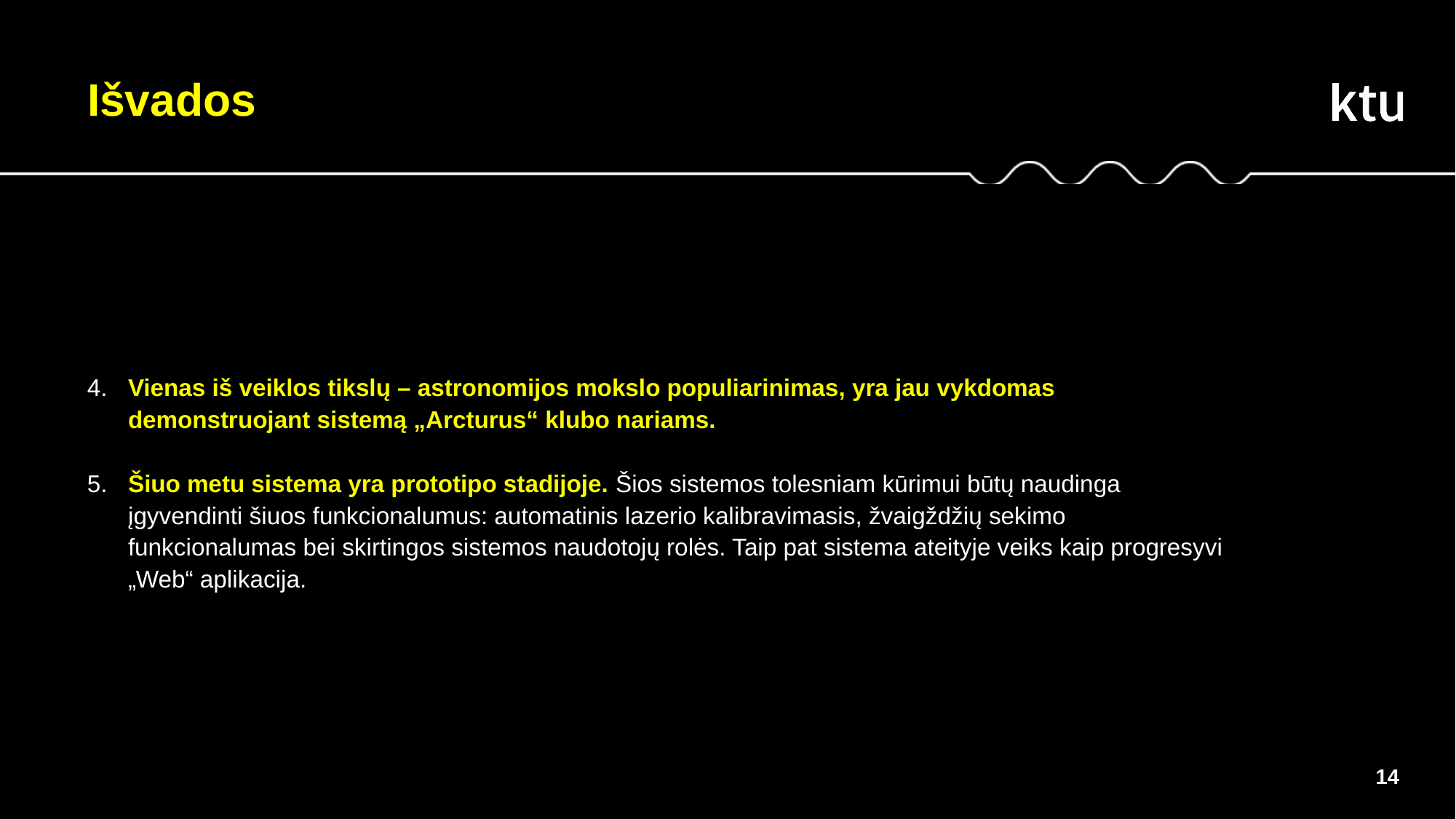

Išvados
‎‎Vienas iš veiklos tikslų – astronomijos mokslo populiarinimas, yra jau vykdomas demonstruojant sistemą „Arcturus“ klubo nariams.

‎Šiuo metu sistema yra prototipo stadijoje. Šios sistemos tolesniam kūrimui būtų naudinga įgyvendinti šiuos funkcionalumus: automatinis lazerio kalibravimasis, žvaigždžių sekimo funkcionalumas bei skirtingos sistemos naudotojų rolės. Taip pat sistema ateityje veiks kaip progresyvi „Web“ aplikacija.